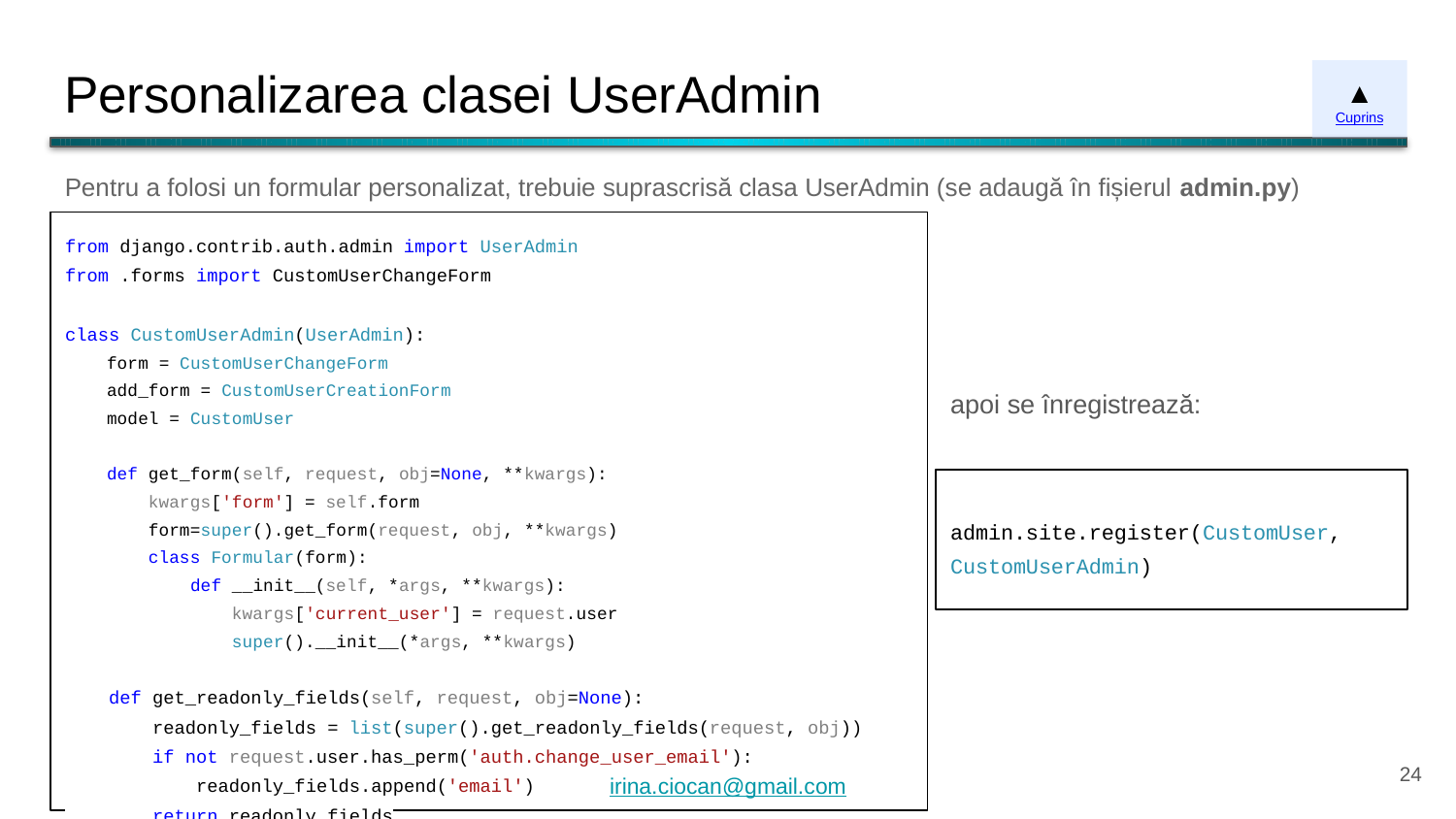

# Personalizarea clasei UserAdmin
▲
Cuprins

Pentru a folosi un formular personalizat, trebuie suprascrisă clasa UserAdmin (se adaugă în fișierul admin.py)
from django.contrib.auth.admin import UserAdmin
from .forms import CustomUserChangeForm

class CustomUserAdmin(UserAdmin):
    form = CustomUserChangeForm
    add_form = CustomUserCreationForm
    model = CustomUser

    def get_form(self, request, obj=None, **kwargs):
        kwargs['form'] = self.form
        form=super().get_form(request, obj, **kwargs)
        class Formular(form):
            def __init__(self, *args, **kwargs):
                kwargs['current_user'] = request.user
                super().__init__(*args, **kwargs)

    def get_readonly_fields(self, request, obj=None):
        readonly_fields = list(super().get_readonly_fields(request, obj))
        if not request.user.has_perm('auth.change_user_email'):
            readonly_fields.append('email')
        return readonly_fields

apoi se înregistrează:

admin.site.register(CustomUser, CustomUserAdmin)

24
irina.ciocan@gmail.com